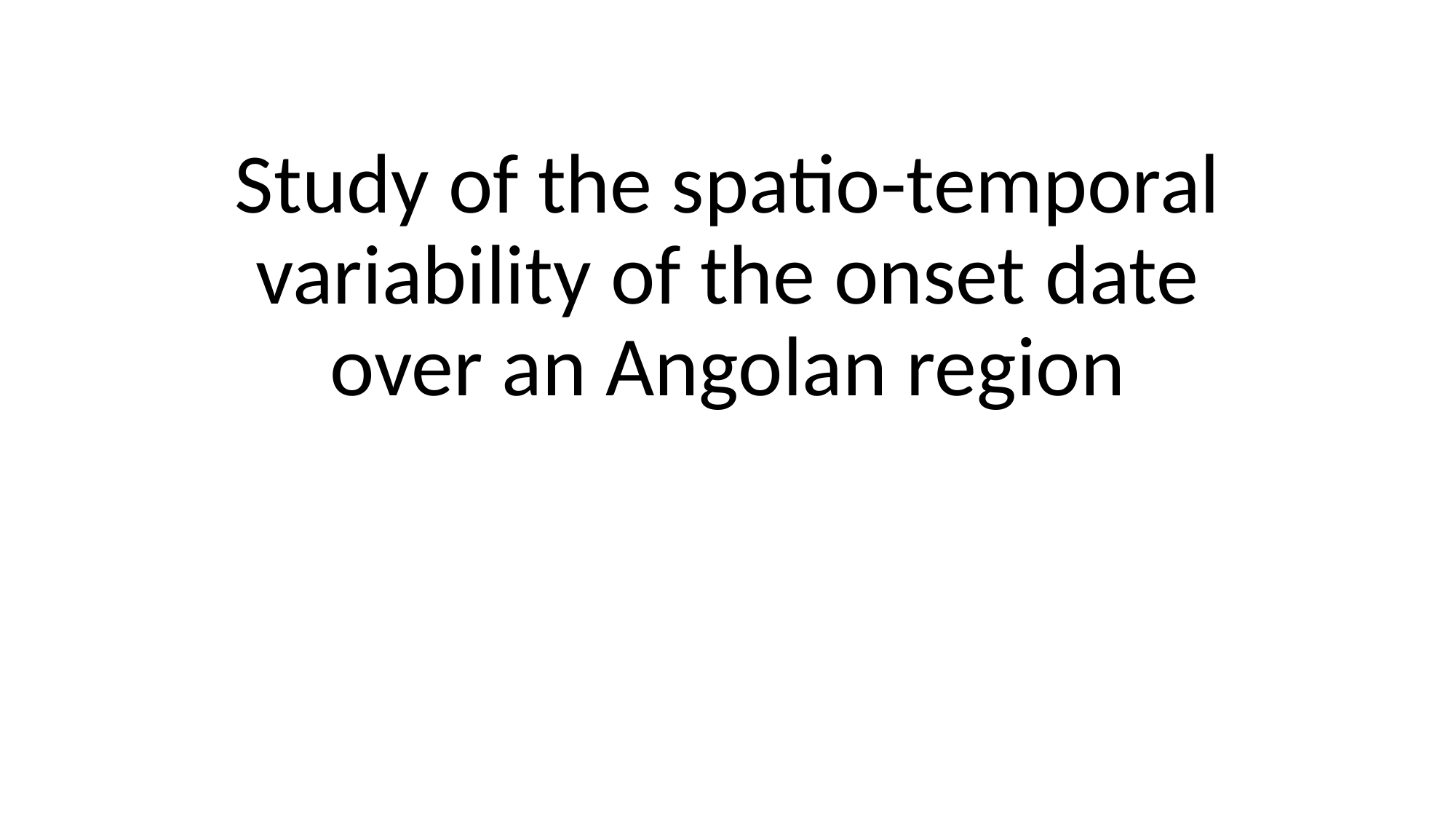

# Study of the spatio-temporal variability of the onset date over an Angolan region